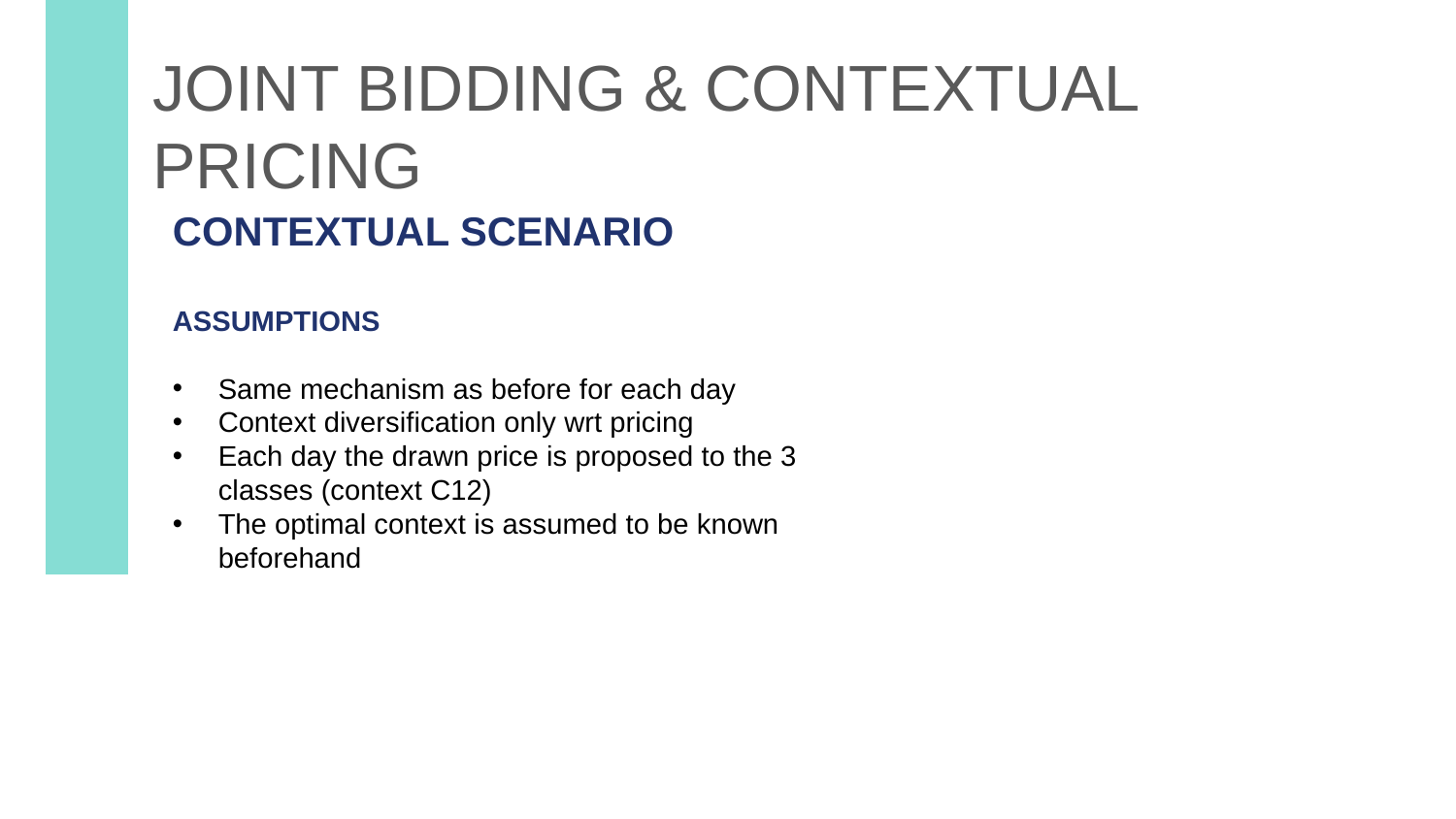

JOINT BIDDING & CONTEXTUAL PRICING
CONTEXTUAL SCENARIO

ASSUMPTIONS

Same mechanism as before for each day
Context diversification only wrt pricing
Each day the drawn price is proposed to the 3 classes (context C12)
The optimal context is assumed to be known beforehand